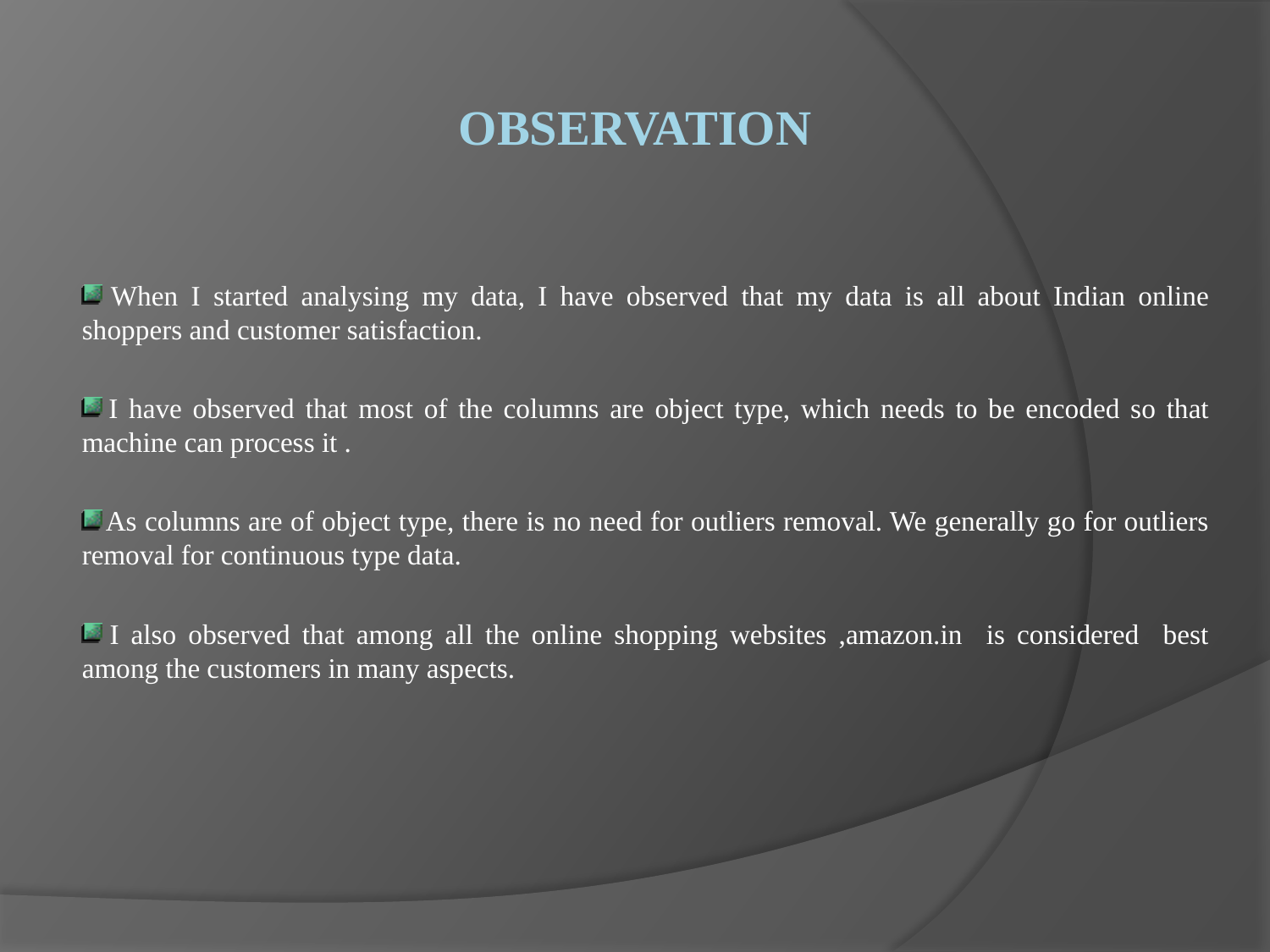

# Observation

 When I started analysing my data, I have observed that my data is all about Indian online shoppers and customer satisfaction.

 I have observed that most of the columns are object type, which needs to be encoded so that machine can process it .

 As columns are of object type, there is no need for outliers removal. We generally go for outliers removal for continuous type data.

 I also observed that among all the online shopping websites ,amazon.in  is considered  best among the customers in many aspects.